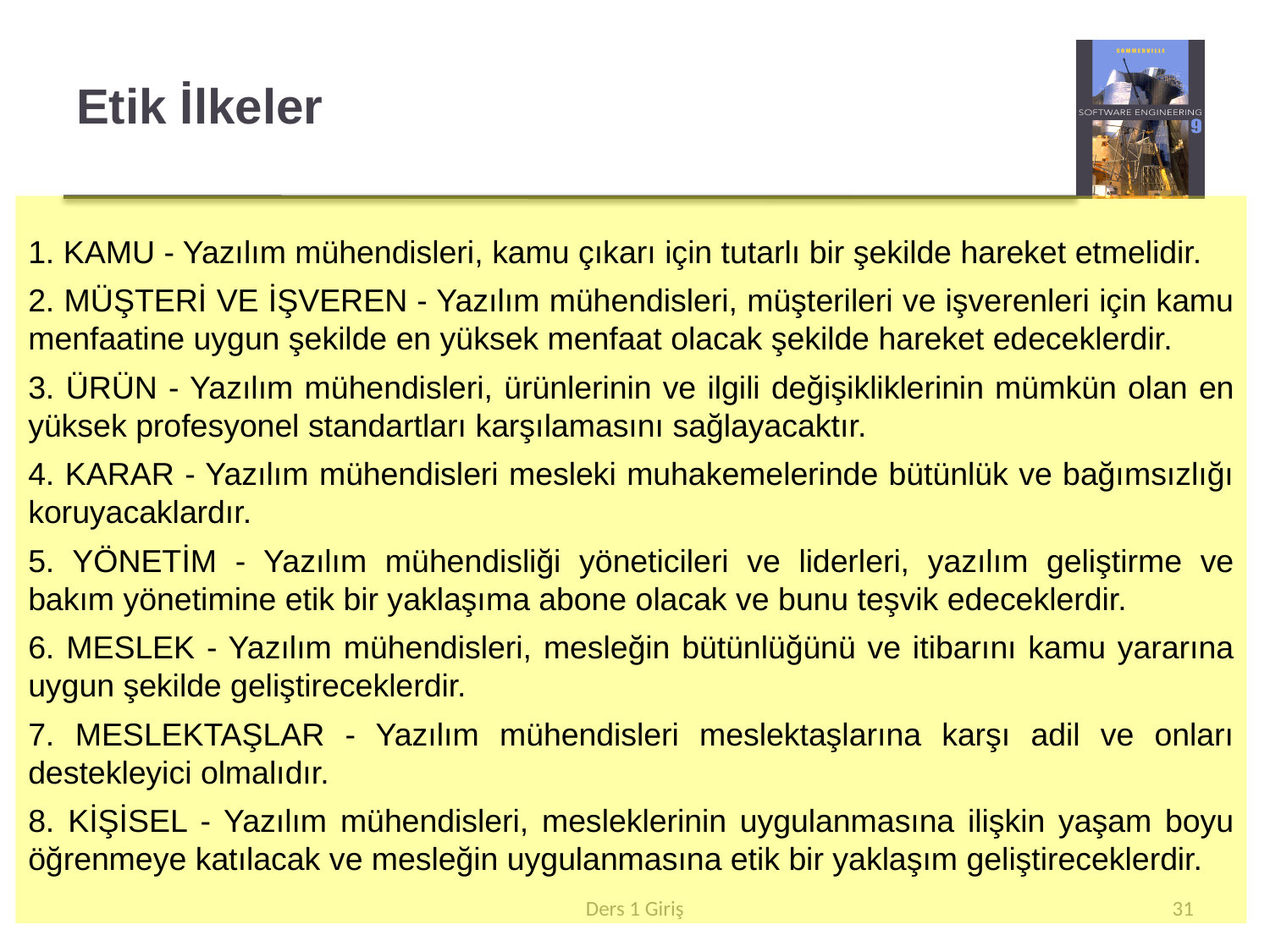

# Etik İlkeler

1. KAMU - Yazılım mühendisleri, kamu çıkarı için tutarlı bir şekilde hareket etmelidir.
2. MÜŞTERİ VE İŞVEREN - Yazılım mühendisleri, müşterileri ve işverenleri için kamu menfaatine uygun şekilde en yüksek menfaat olacak şekilde hareket edeceklerdir.
3. ÜRÜN - Yazılım mühendisleri, ürünlerinin ve ilgili değişikliklerinin mümkün olan en yüksek profesyonel standartları karşılamasını sağlayacaktır.
4. KARAR - Yazılım mühendisleri mesleki muhakemelerinde bütünlük ve bağımsızlığı koruyacaklardır.
5. YÖNETİM - Yazılım mühendisliği yöneticileri ve liderleri, yazılım geliştirme ve bakım yönetimine etik bir yaklaşıma abone olacak ve bunu teşvik edeceklerdir.
6. MESLEK - Yazılım mühendisleri, mesleğin bütünlüğünü ve itibarını kamu yararına uygun şekilde geliştireceklerdir.
7. MESLEKTAŞLAR - Yazılım mühendisleri meslektaşlarına karşı adil ve onları destekleyici olmalıdır.
8. KİŞİSEL - Yazılım mühendisleri, mesleklerinin uygulanmasına ilişkin yaşam boyu öğrenmeye katılacak ve mesleğin uygulanmasına etik bir yaklaşım geliştireceklerdir.

Ders 1 Giriş
31